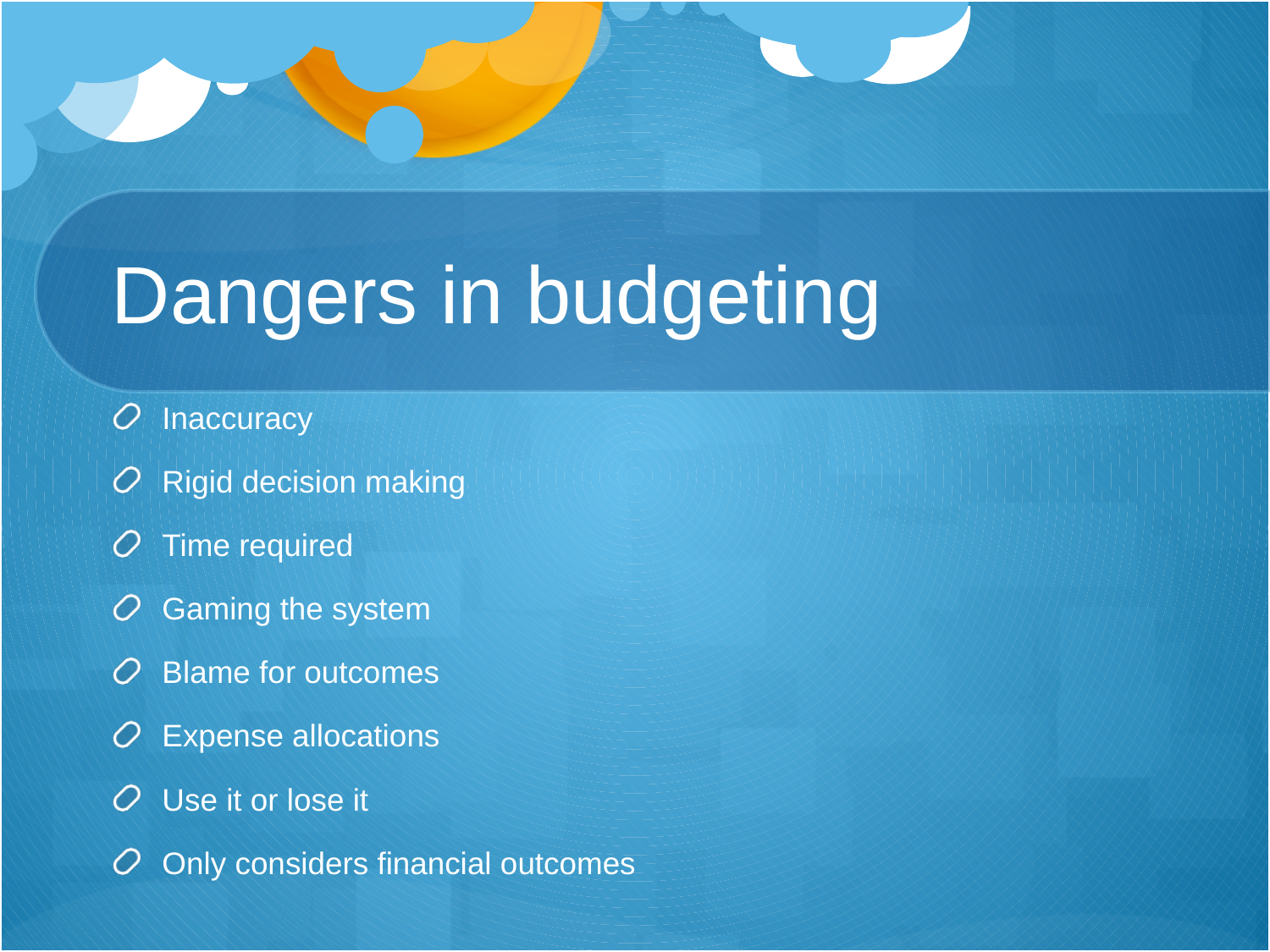

# Dangers in budgeting
Inaccuracy
Rigid decision making
Time required
Gaming the system
Blame for outcomes
Expense allocations
Use it or lose it
Only considers financial outcomes